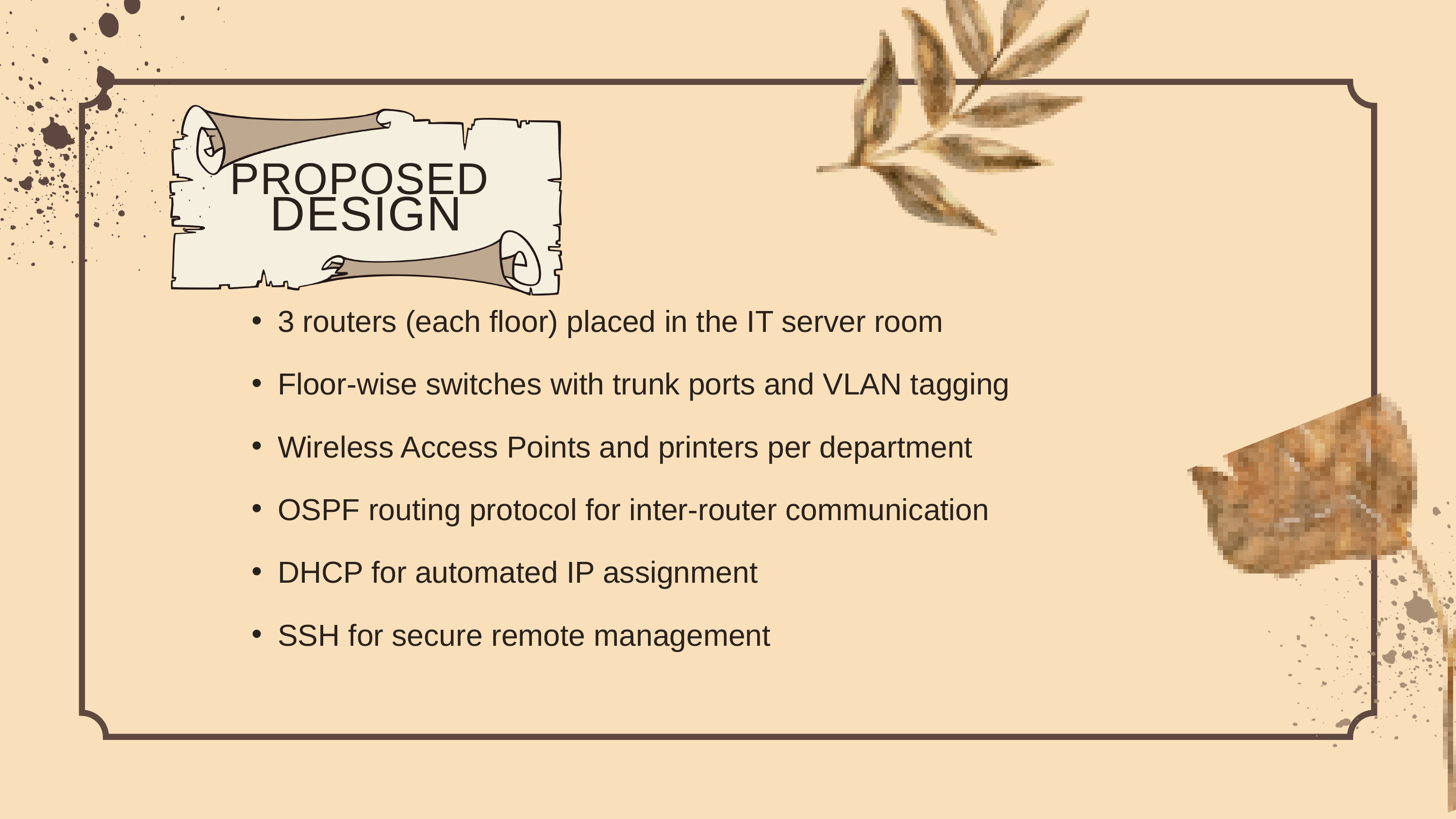

PROPOSED
DESIGN
3 routers (each floor) placed in the IT server room
Floor-wise switches with trunk ports and VLAN tagging
Wireless Access Points and printers per department
OSPF routing protocol for inter-router communication
DHCP for automated IP assignment
SSH for secure remote management